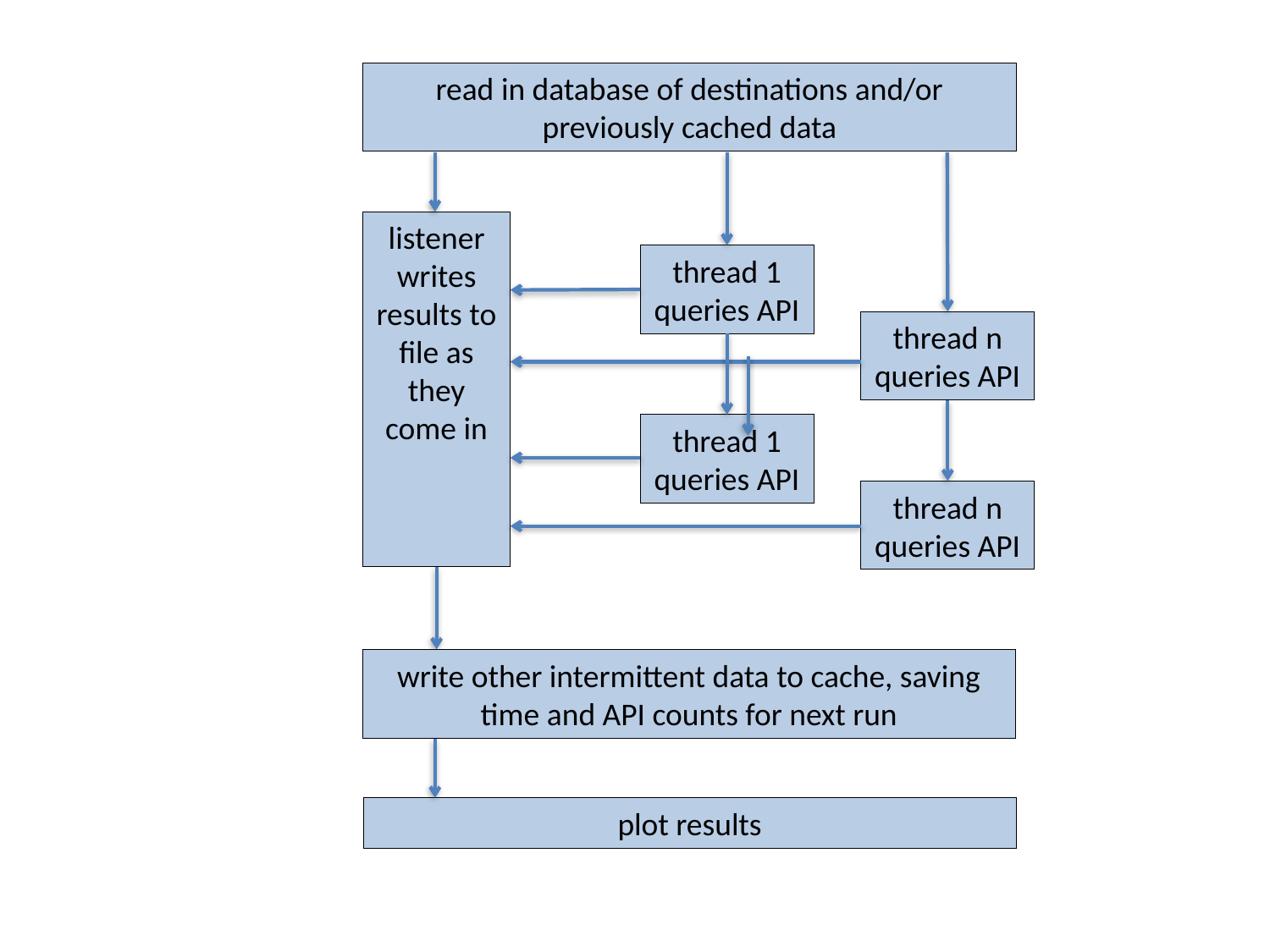

read in database of destinations and/or previously cached data
listener writes results to file as they come in
thread 1 queries API
thread n queries API
thread 1 queries API
thread n queries API
write other intermittent data to cache, saving time and API counts for next run
plot results